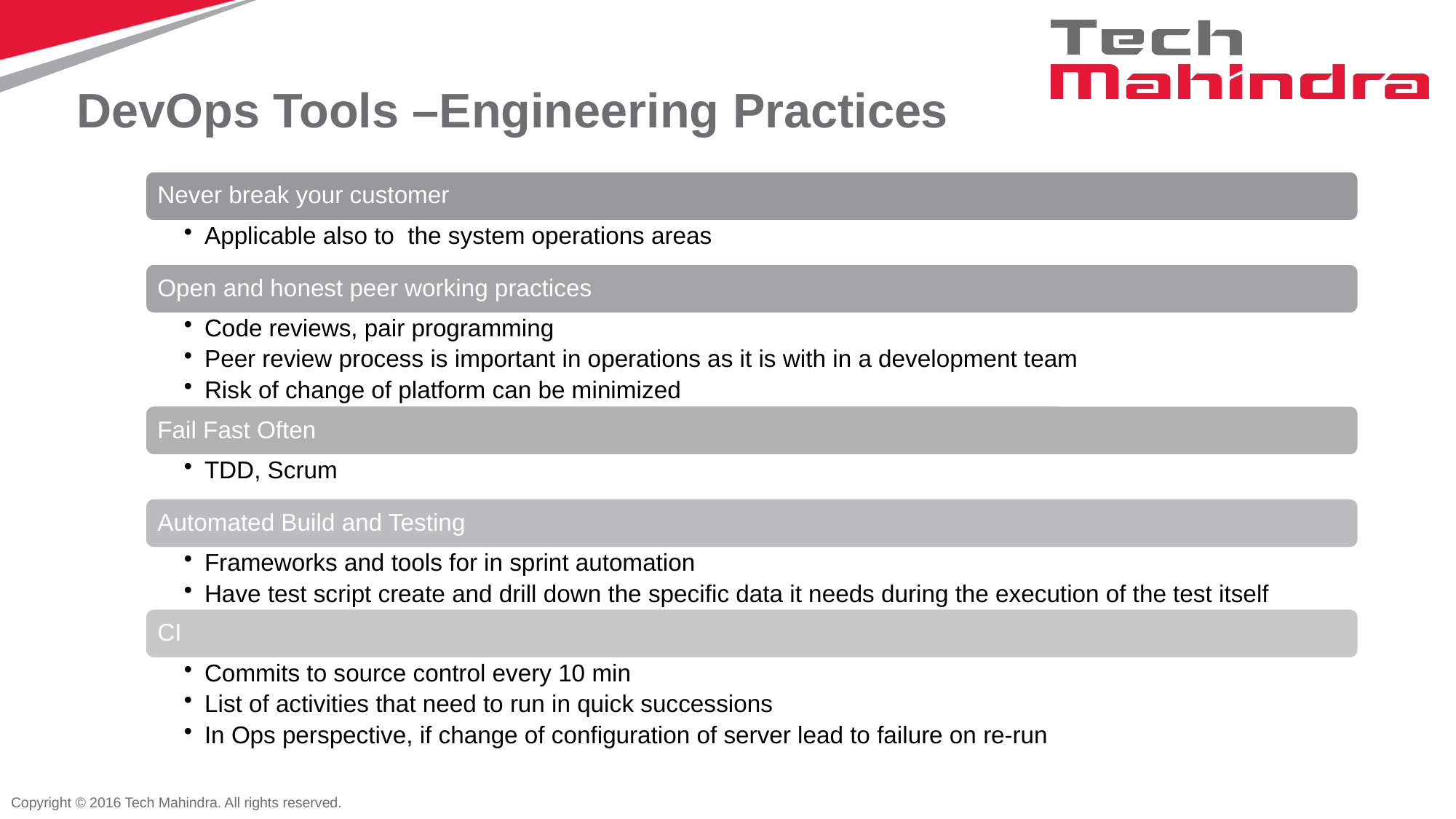

# DevOps Tools –Engineering Practices
Never break your customer
Applicable also to  the system operations areas
Open and honest peer working practices
Code reviews, pair programming
Peer review process is important in operations as it is with in a development team
Risk of change of platform can be minimized
Fail Fast Often
TDD, Scrum
Automated Build and Testing
Frameworks and tools for in sprint automation
Have test script create and drill down the specific data it needs during the execution of the test itself
CI
Commits to source control every 10 min
List of activities that need to run in quick successions
In Ops perspective, if change of configuration of server lead to failure on re-run
Copyright © 2016 Tech Mahindra. All rights reserved.